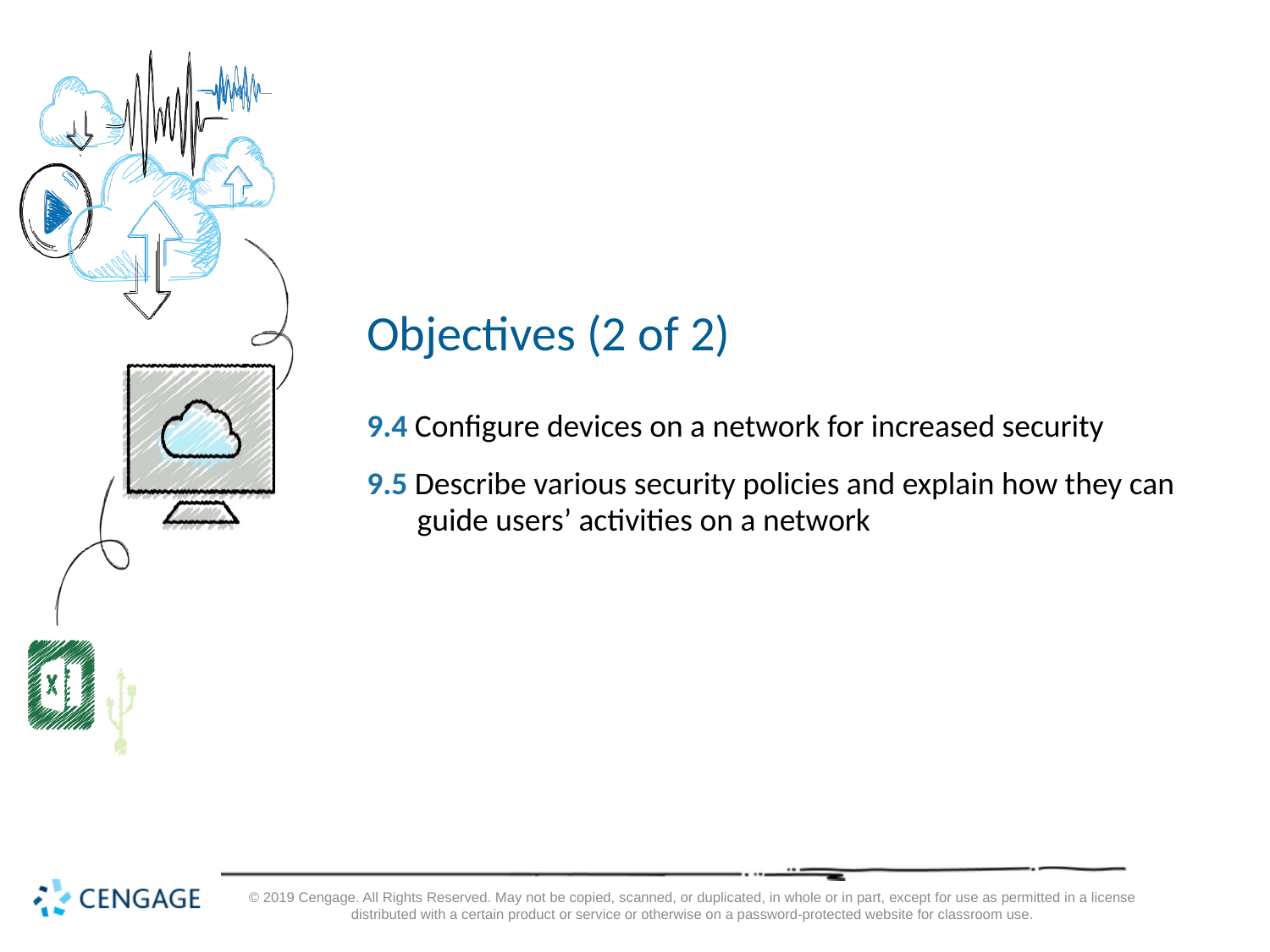

# Objectives (2 of 2)
9.4 Configure devices on a network for increased security
9.5 Describe various security policies and explain how they can guide users’ activities on a network
© 2019 Cengage. All Rights Reserved. May not be copied, scanned, or duplicated, in whole or in part, except for use as permitted in a license distributed with a certain product or service or otherwise on a password-protected website for classroom use.